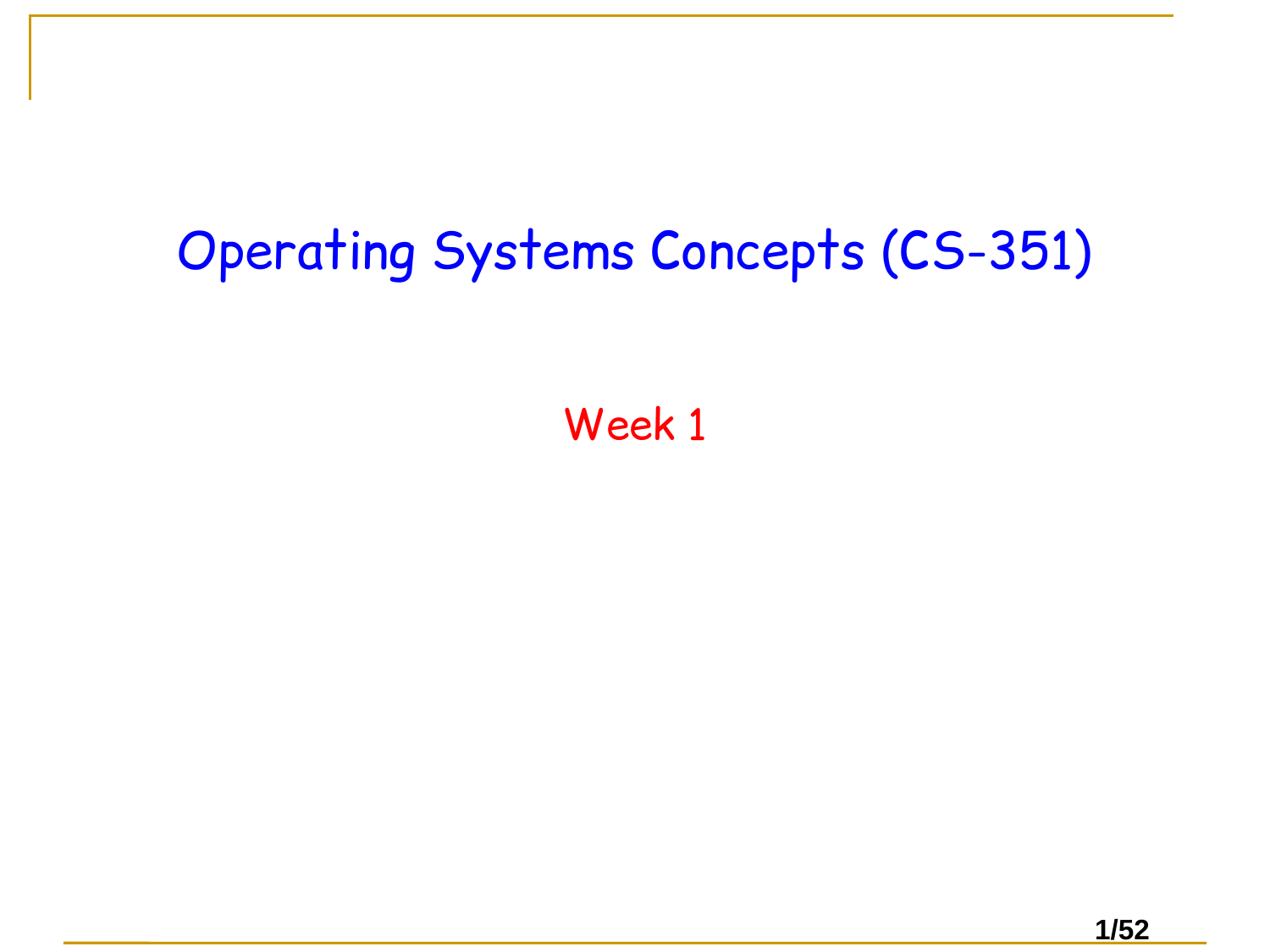

# Operating Systems Concepts (CS-351)
Week 1